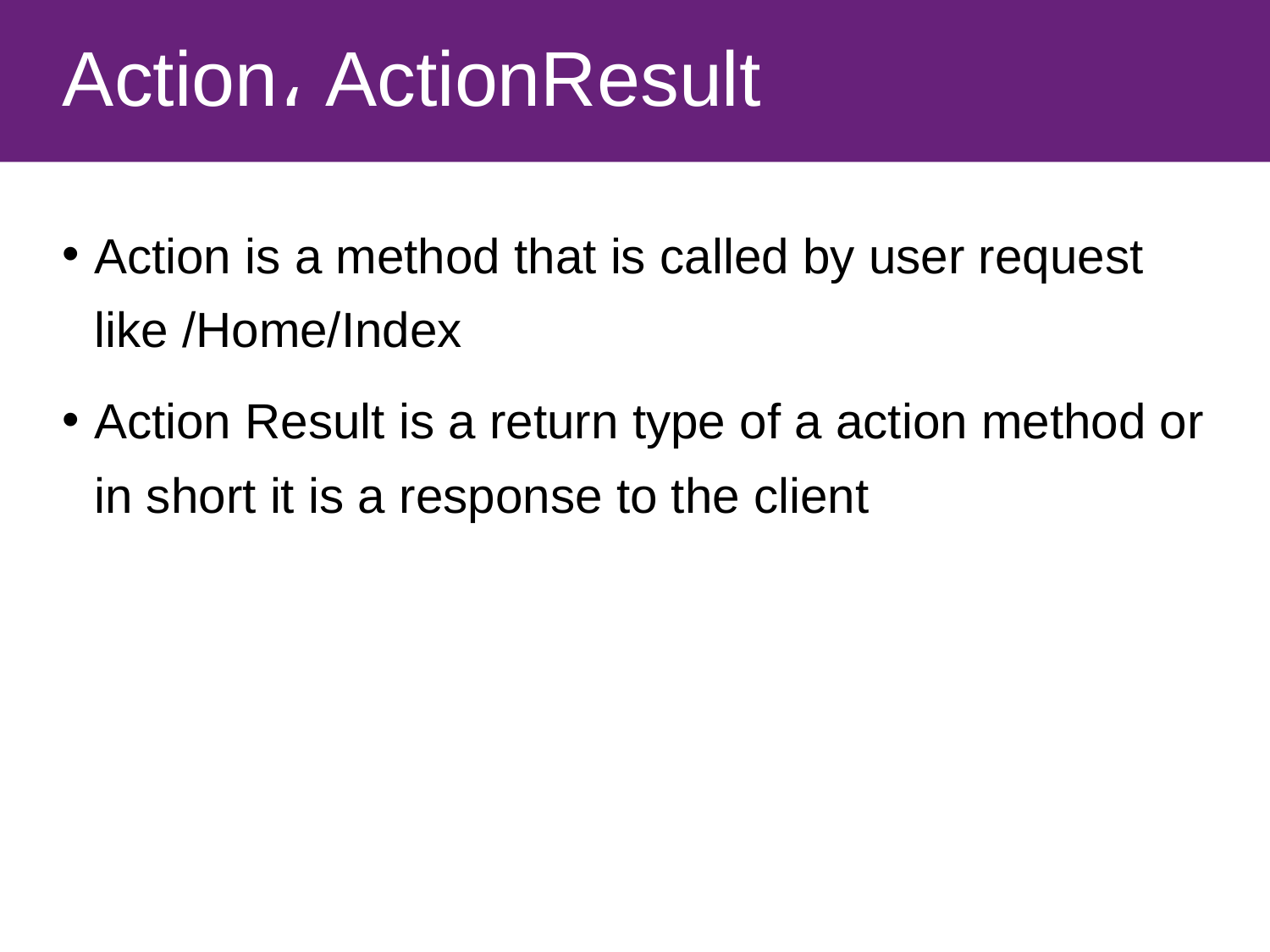

# Action، ActionResult
Action is a method that is called by user request like /Home/Index
Action Result is a return type of a action method or in short it is a response to the client